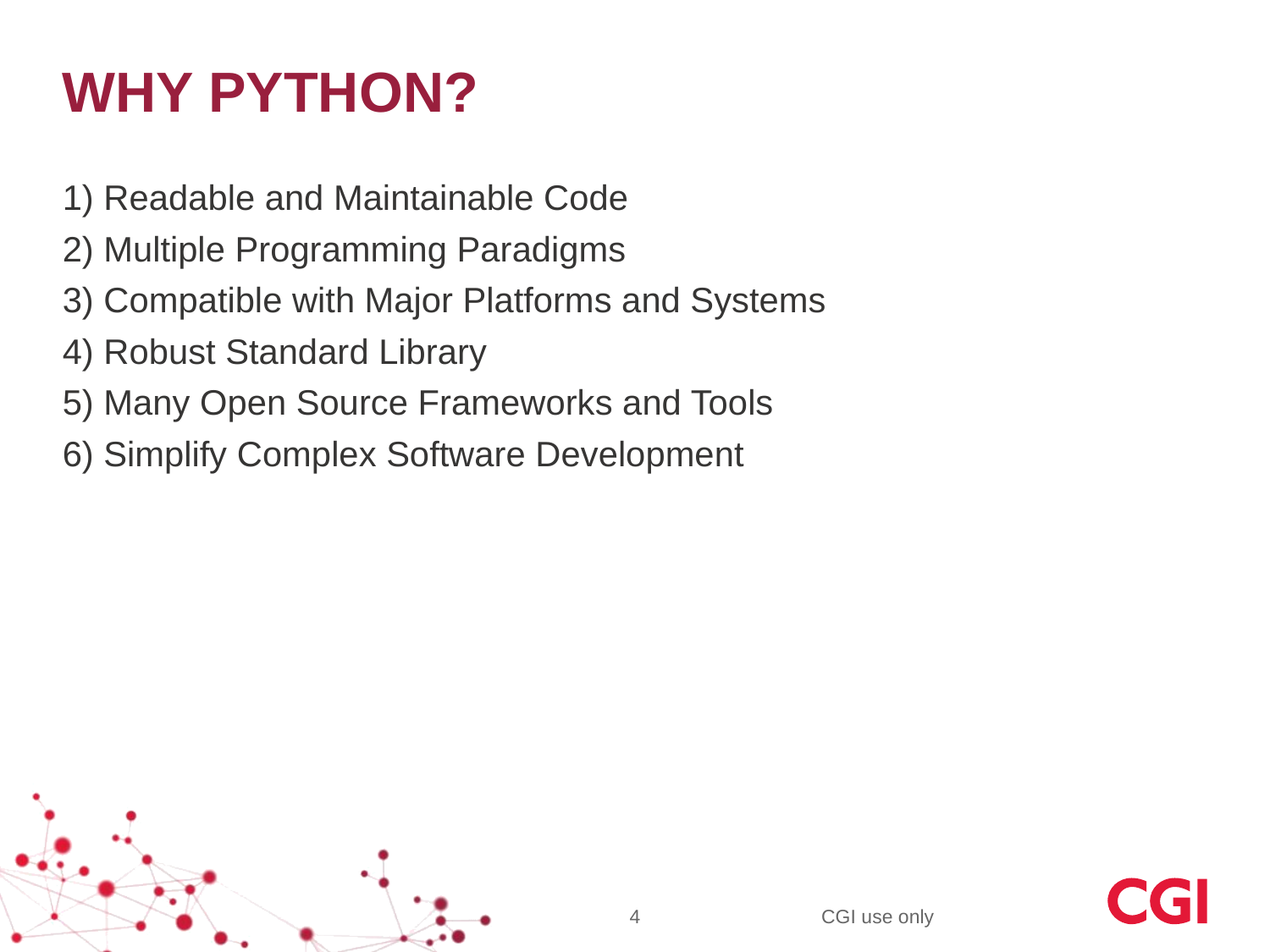

# WHY PYTHON?
1) Readable and Maintainable Code
2) Multiple Programming Paradigms
3) Compatible with Major Platforms and Systems
4) Robust Standard Library
5) Many Open Source Frameworks and Tools
6) Simplify Complex Software Development

4